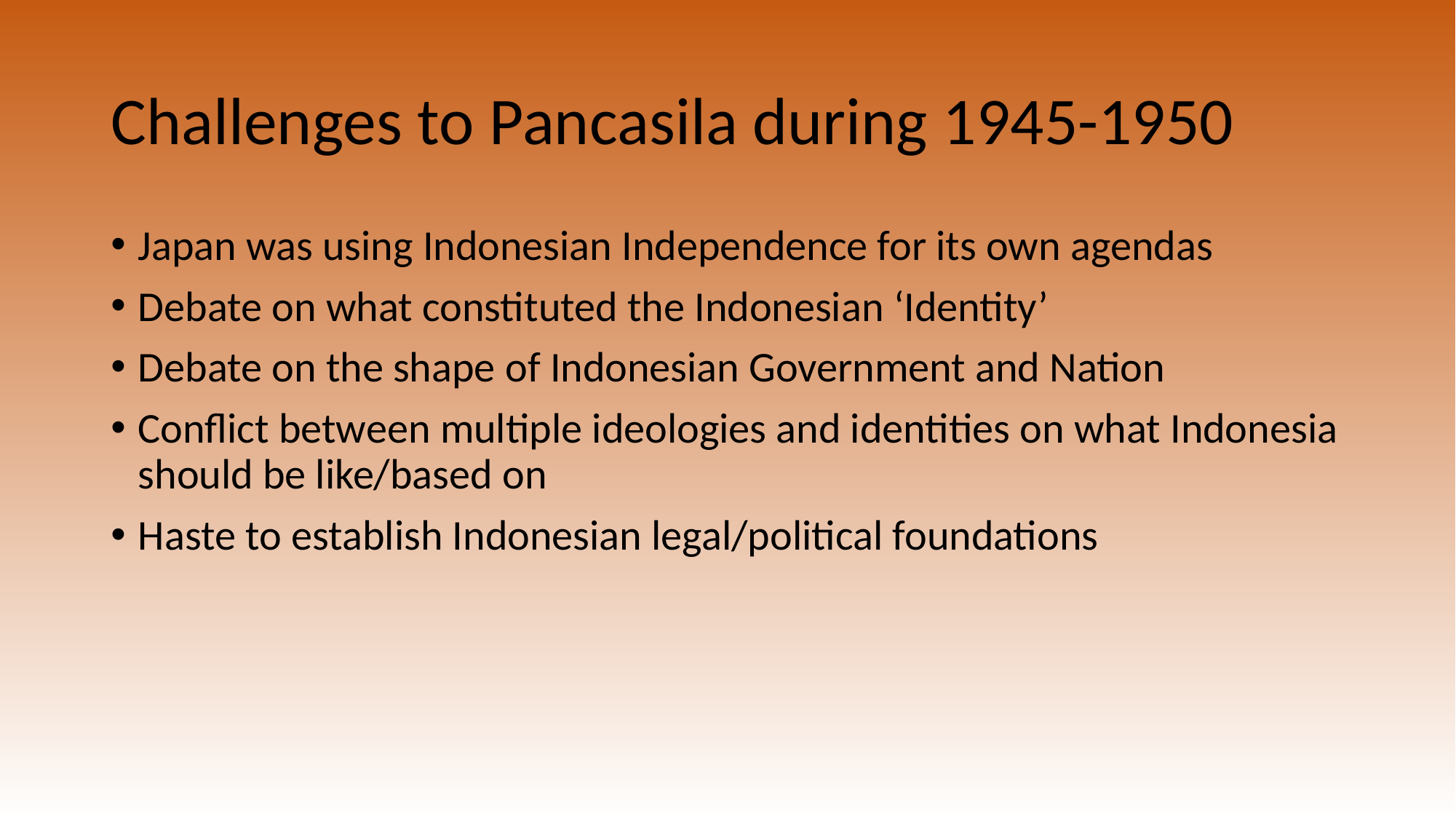

# Challenges to Pancasila during 1945-1950
Japan was using Indonesian Independence for its own agendas
Debate on what constituted the Indonesian ‘Identity’
Debate on the shape of Indonesian Government and Nation
Conflict between multiple ideologies and identities on what Indonesia should be like/based on
Haste to establish Indonesian legal/political foundations